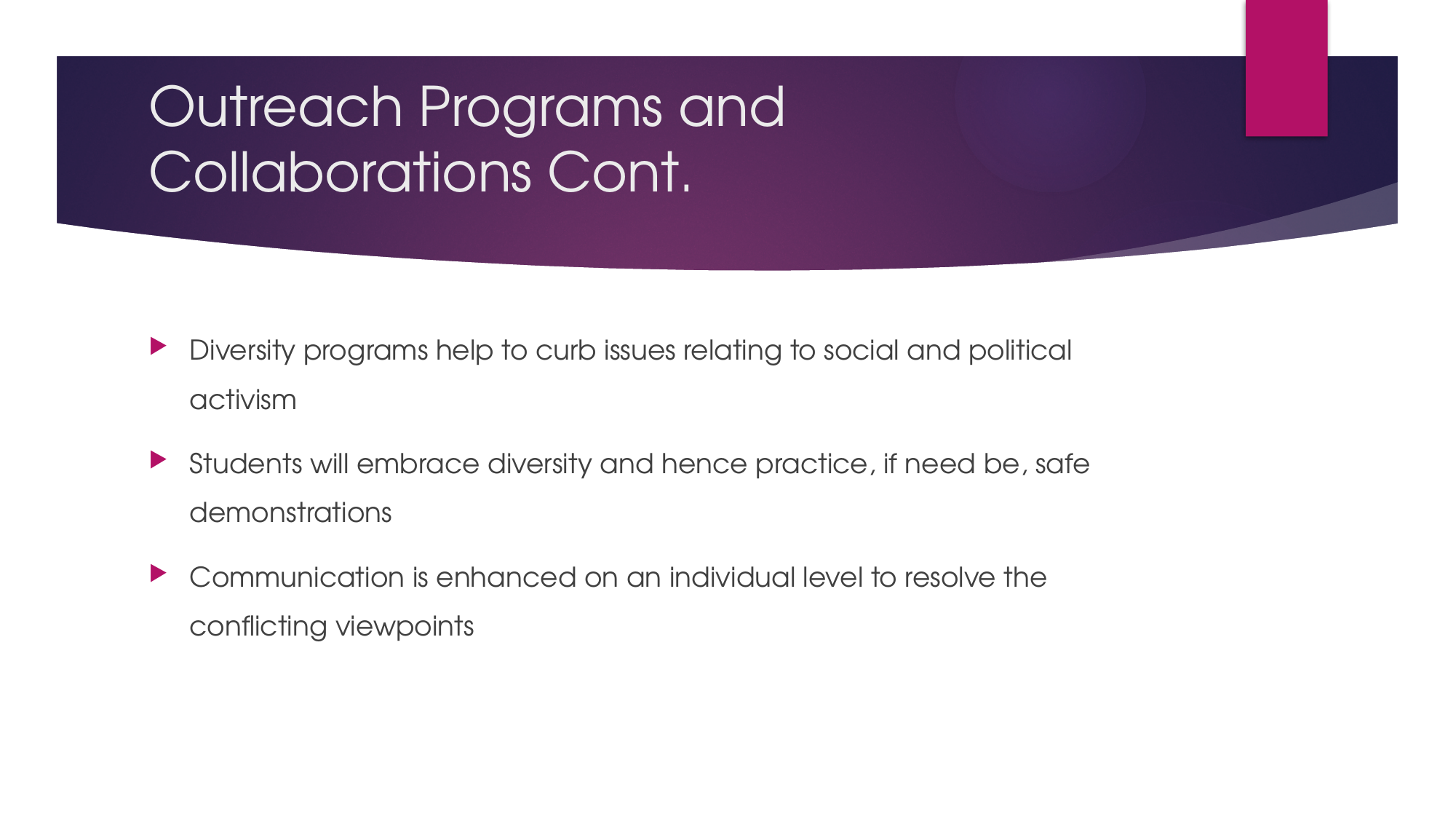

# Outreach Programs and Collaborations Cont.
Diversity programs help to curb issues relating to social and political activism
Students will embrace diversity and hence practice, if need be, safe demonstrations
Communication is enhanced on an individual level to resolve the conflicting viewpoints